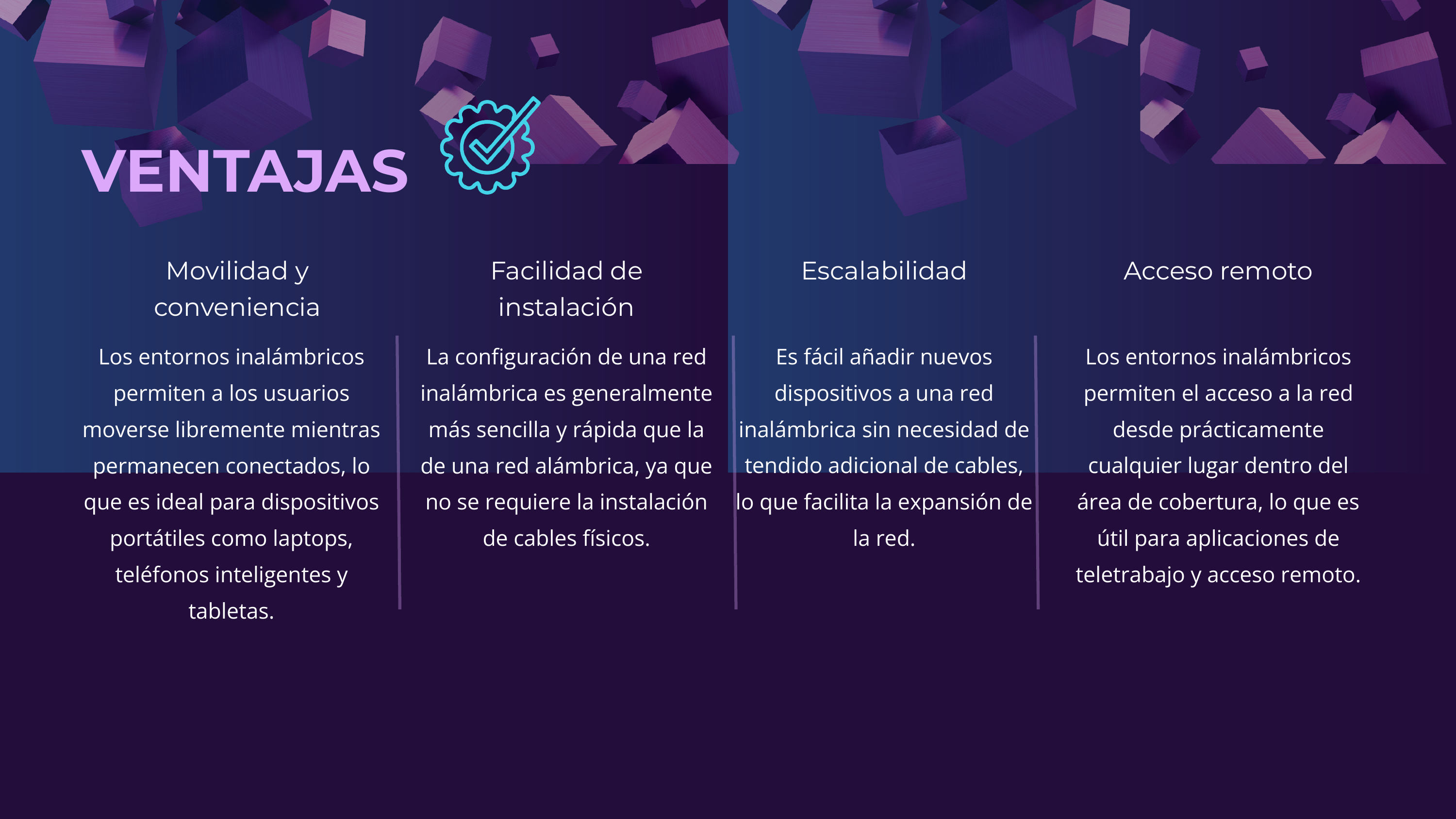

VENTAJAS
Movilidad y conveniencia
Facilidad de instalación
Escalabilidad
Acceso remoto
Es fácil añadir nuevos dispositivos a una red inalámbrica sin necesidad de tendido adicional de cables, lo que facilita la expansión de la red.
Los entornos inalámbricos permiten el acceso a la red desde prácticamente cualquier lugar dentro del área de cobertura, lo que es útil para aplicaciones de teletrabajo y acceso remoto.
Los entornos inalámbricos permiten a los usuarios moverse libremente mientras permanecen conectados, lo que es ideal para dispositivos portátiles como laptops, teléfonos inteligentes y tabletas.
La configuración de una red inalámbrica es generalmente más sencilla y rápida que la de una red alámbrica, ya que no se requiere la instalación de cables físicos.